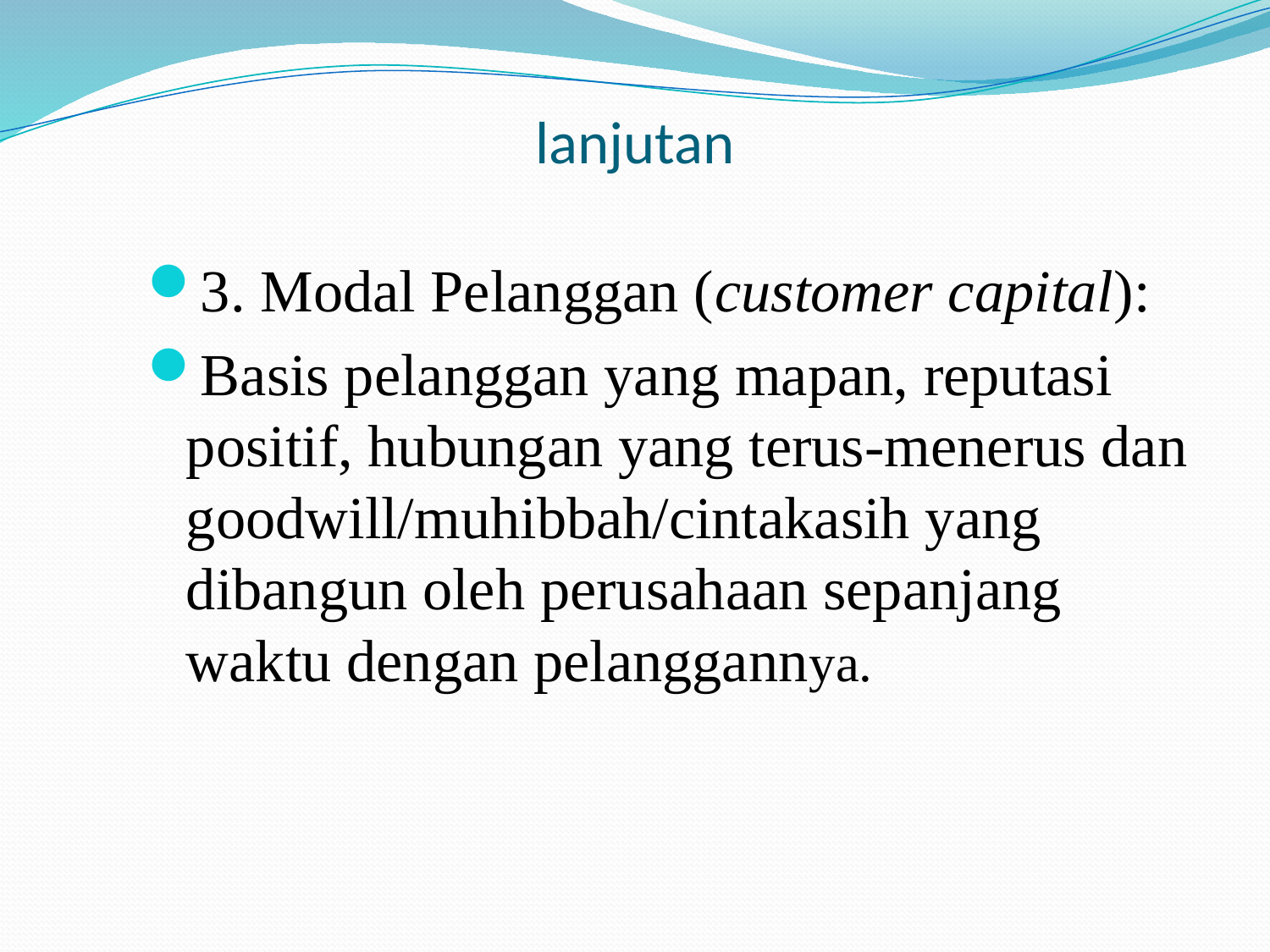

# lanjutan
3. Modal Pelanggan (customer capital):
Basis pelanggan yang mapan, reputasi positif, hubungan yang terus-menerus dan goodwill/muhibbah/cintakasih yang dibangun oleh perusahaan sepanjang waktu dengan pelanggannya.